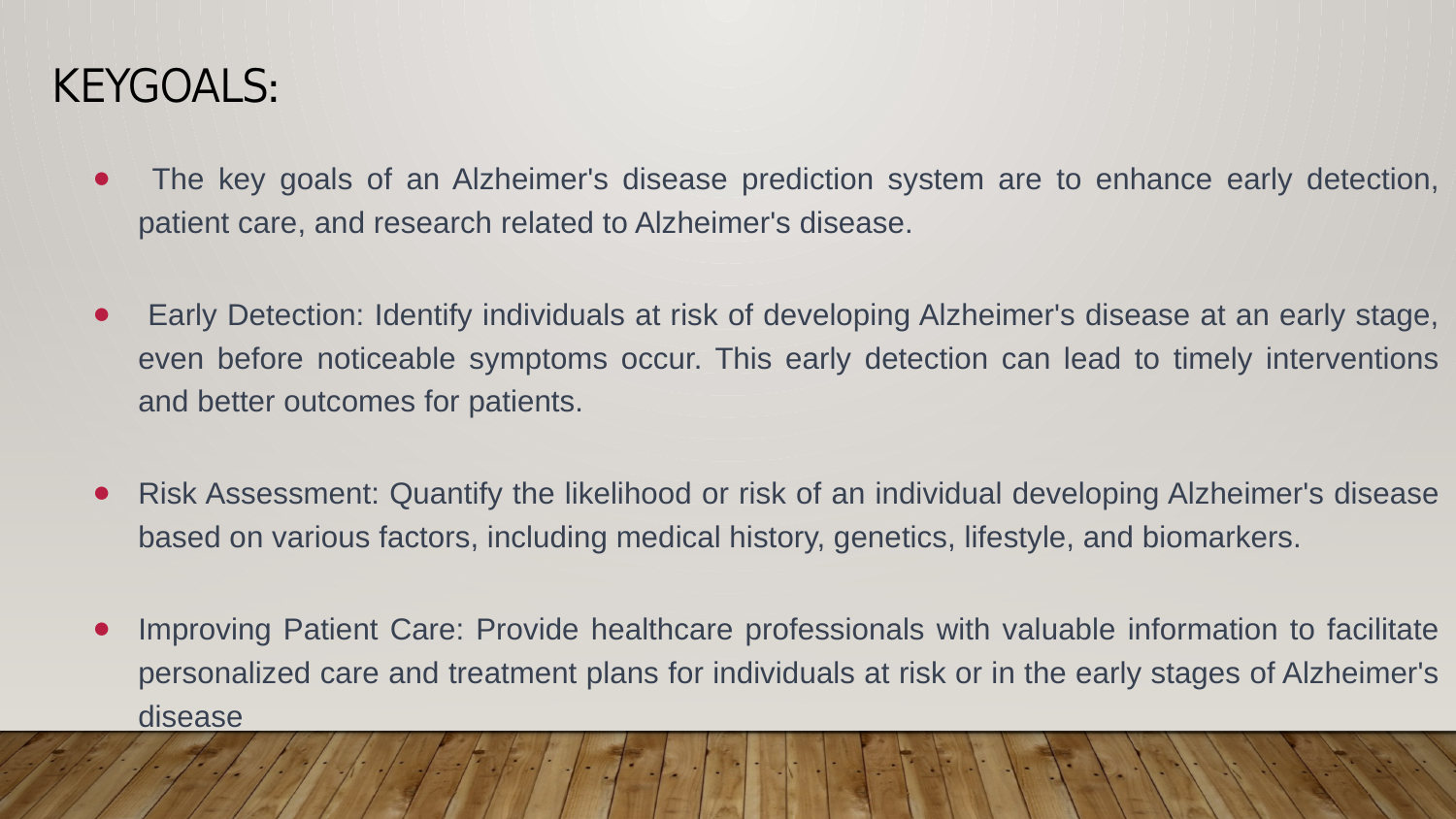

# Keygoals:
 The key goals of an Alzheimer's disease prediction system are to enhance early detection, patient care, and research related to Alzheimer's disease.
 Early Detection: Identify individuals at risk of developing Alzheimer's disease at an early stage, even before noticeable symptoms occur. This early detection can lead to timely interventions and better outcomes for patients.
Risk Assessment: Quantify the likelihood or risk of an individual developing Alzheimer's disease based on various factors, including medical history, genetics, lifestyle, and biomarkers.
Improving Patient Care: Provide healthcare professionals with valuable information to facilitate personalized care and treatment plans for individuals at risk or in the early stages of Alzheimer's disease